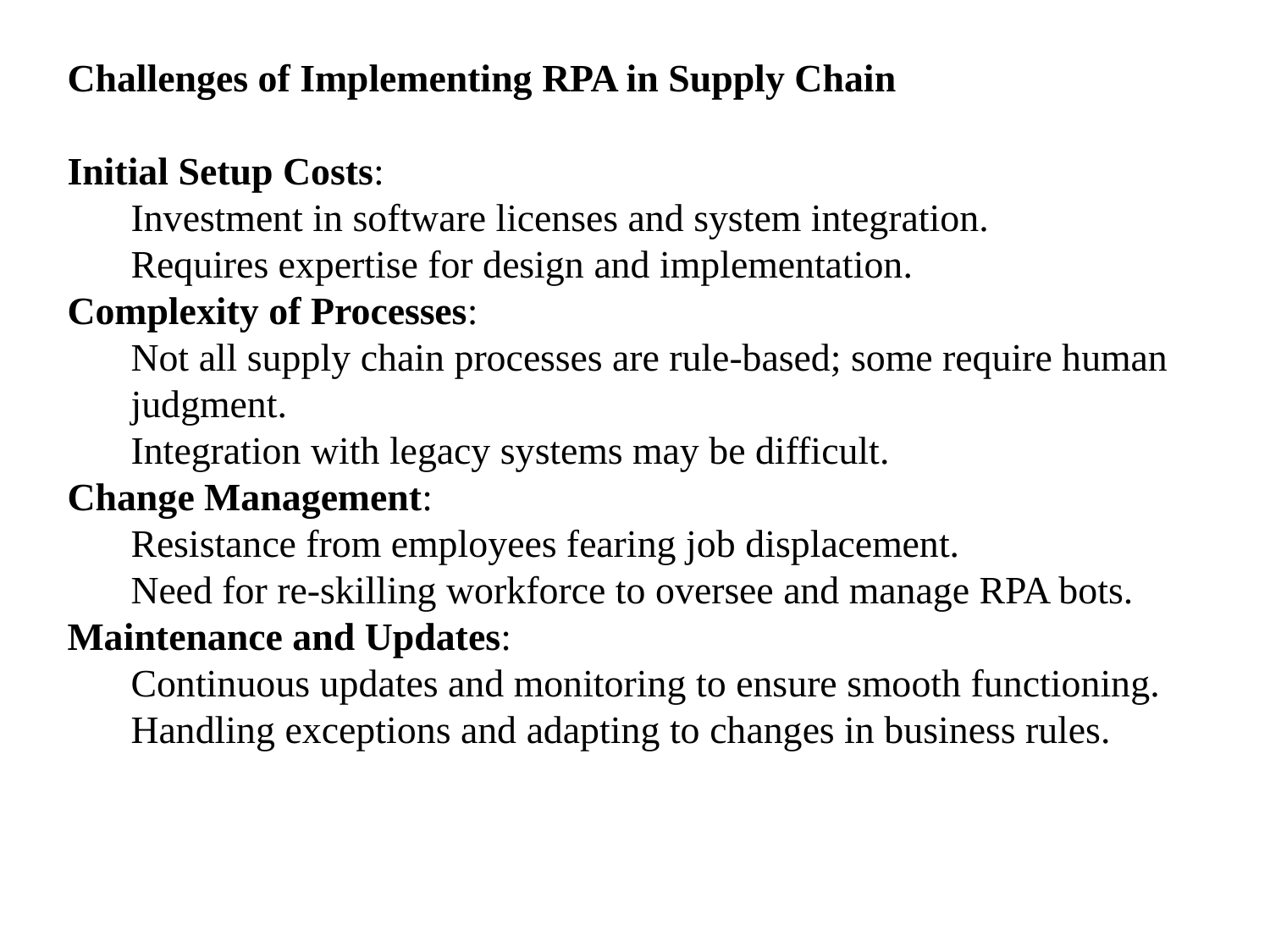

Challenges of Implementing RPA in Supply Chain

Initial Setup Costs:
Investment in software licenses and system integration.
Requires expertise for design and implementation.
Complexity of Processes:
Not all supply chain processes are rule-based; some require human judgment.
Integration with legacy systems may be difficult.
Change Management:
Resistance from employees fearing job displacement.
Need for re-skilling workforce to oversee and manage RPA bots.
Maintenance and Updates:
Continuous updates and monitoring to ensure smooth functioning.
Handling exceptions and adapting to changes in business rules.